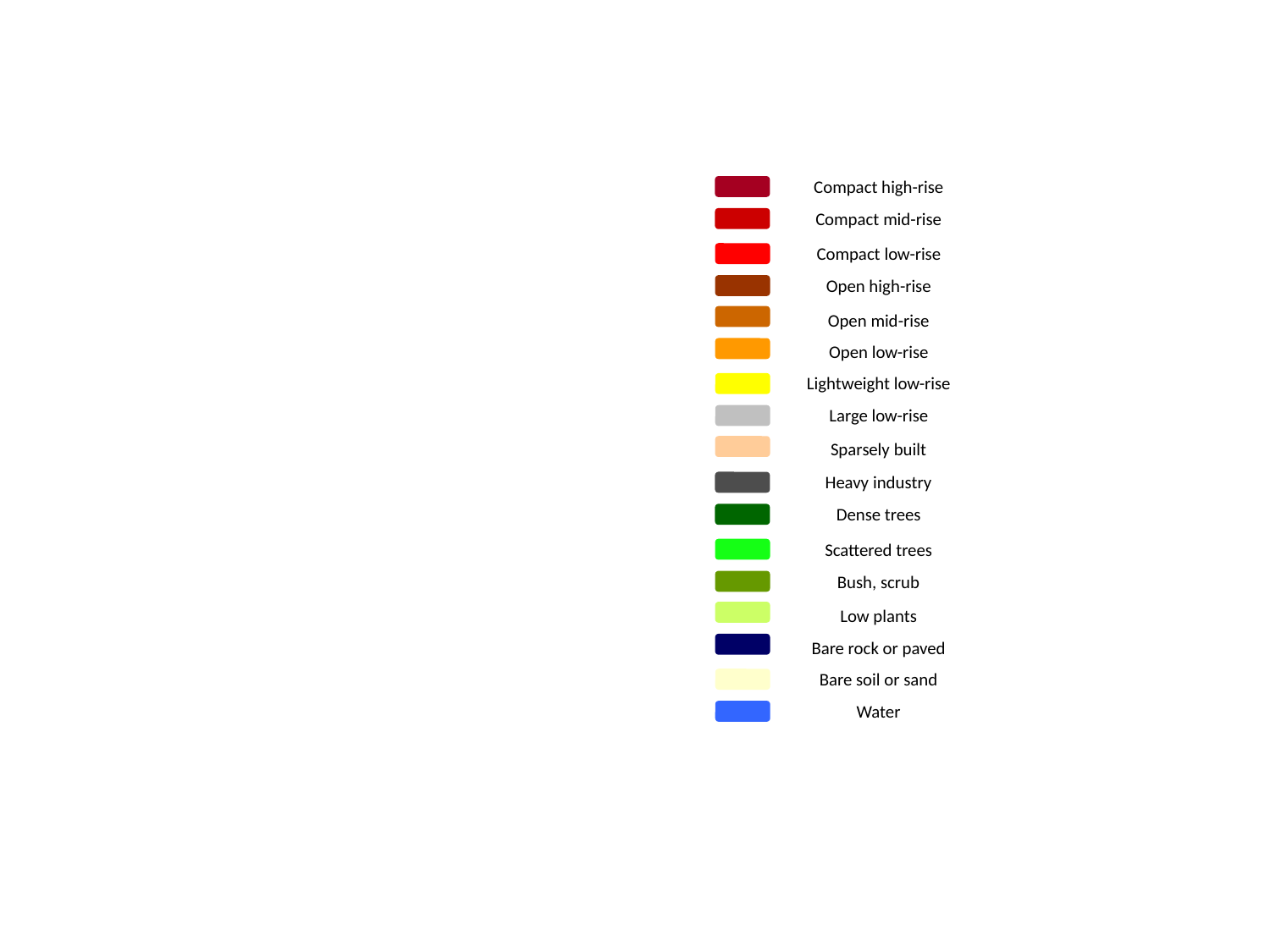

Compact high-rise

Compact mid-rise

Compact low-rise

Open high-rise

Open mid-rise

Open low-rise

Lightweight low-rise

Large low-rise

Sparsely built

Heavy industry

Dense trees

Scattered trees

Bush, scrub

Low plants

Bare rock or paved

Bare soil or sand

Water